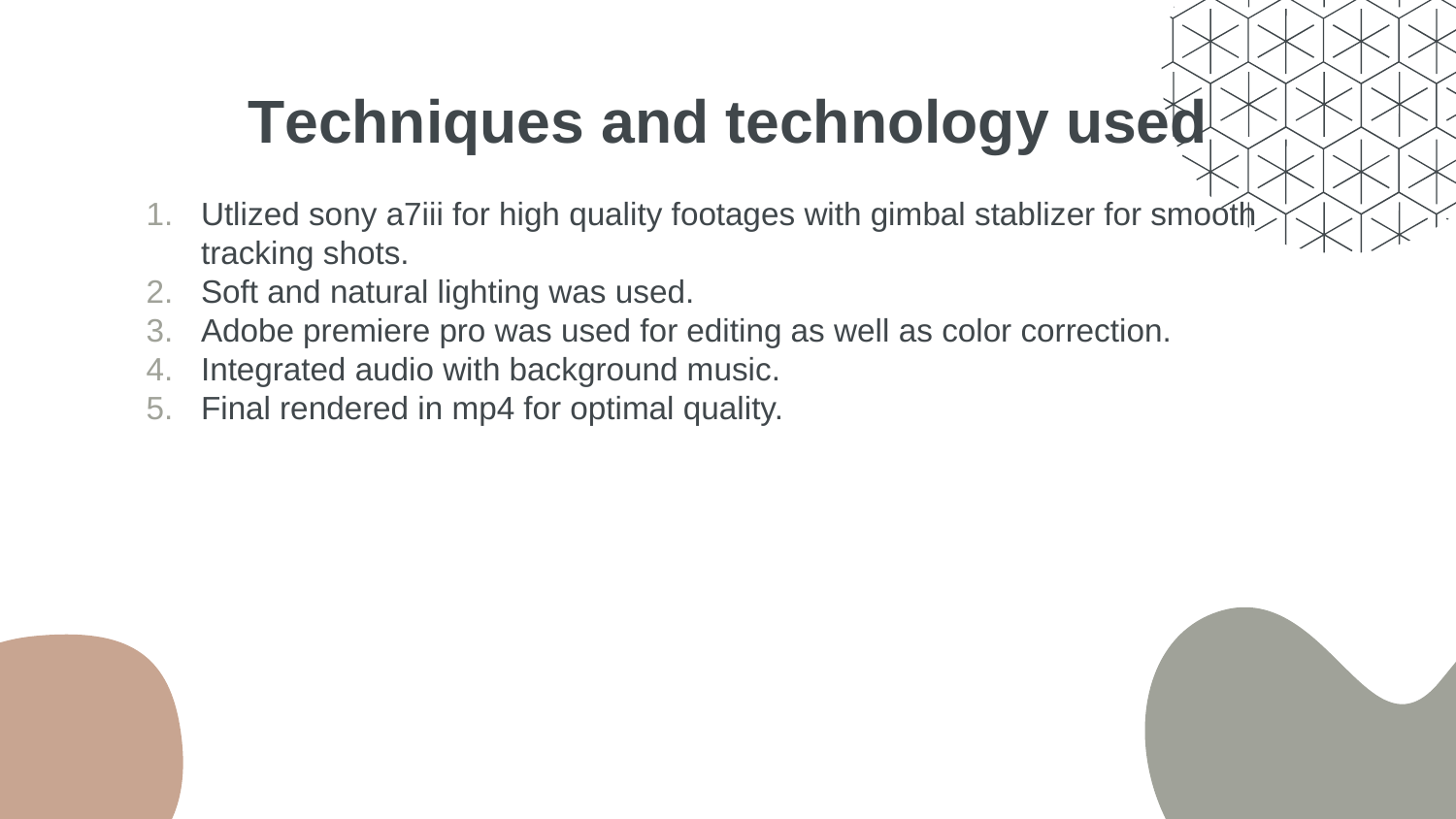

# Techniques and technology used
Utlized sony a7iii for high quality footages with gimbal stablizer for smooth tracking shots.
Soft and natural lighting was used.
Adobe premiere pro was used for editing as well as color correction.
Integrated audio with background music.
Final rendered in mp4 for optimal quality.